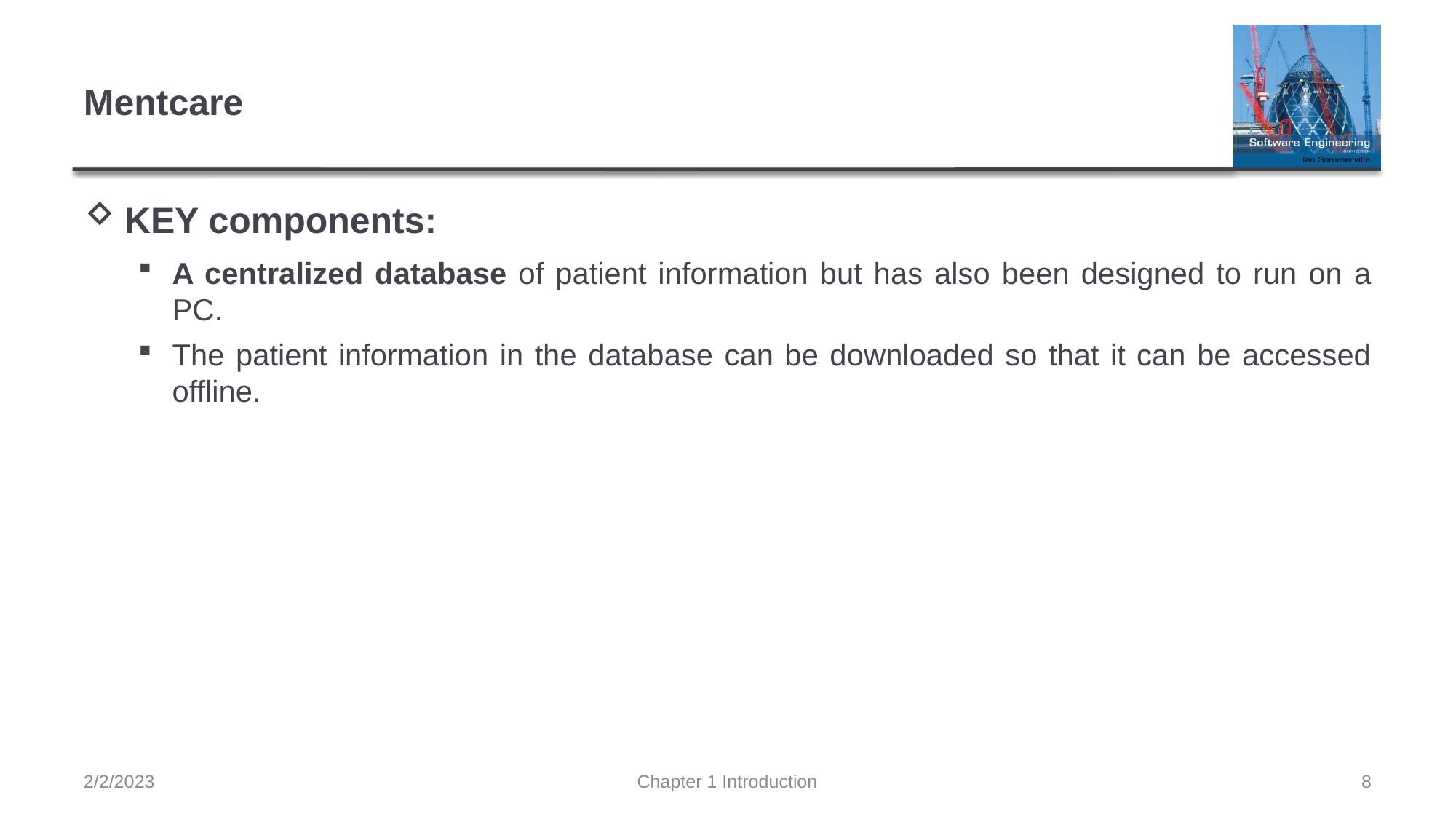

# Mentcare
KEY components:
A centralized database of patient information but has also been designed to run on a PC.
The patient information in the database can be downloaded so that it can be accessed offline.
2/2/2023
Chapter 1 Introduction
8